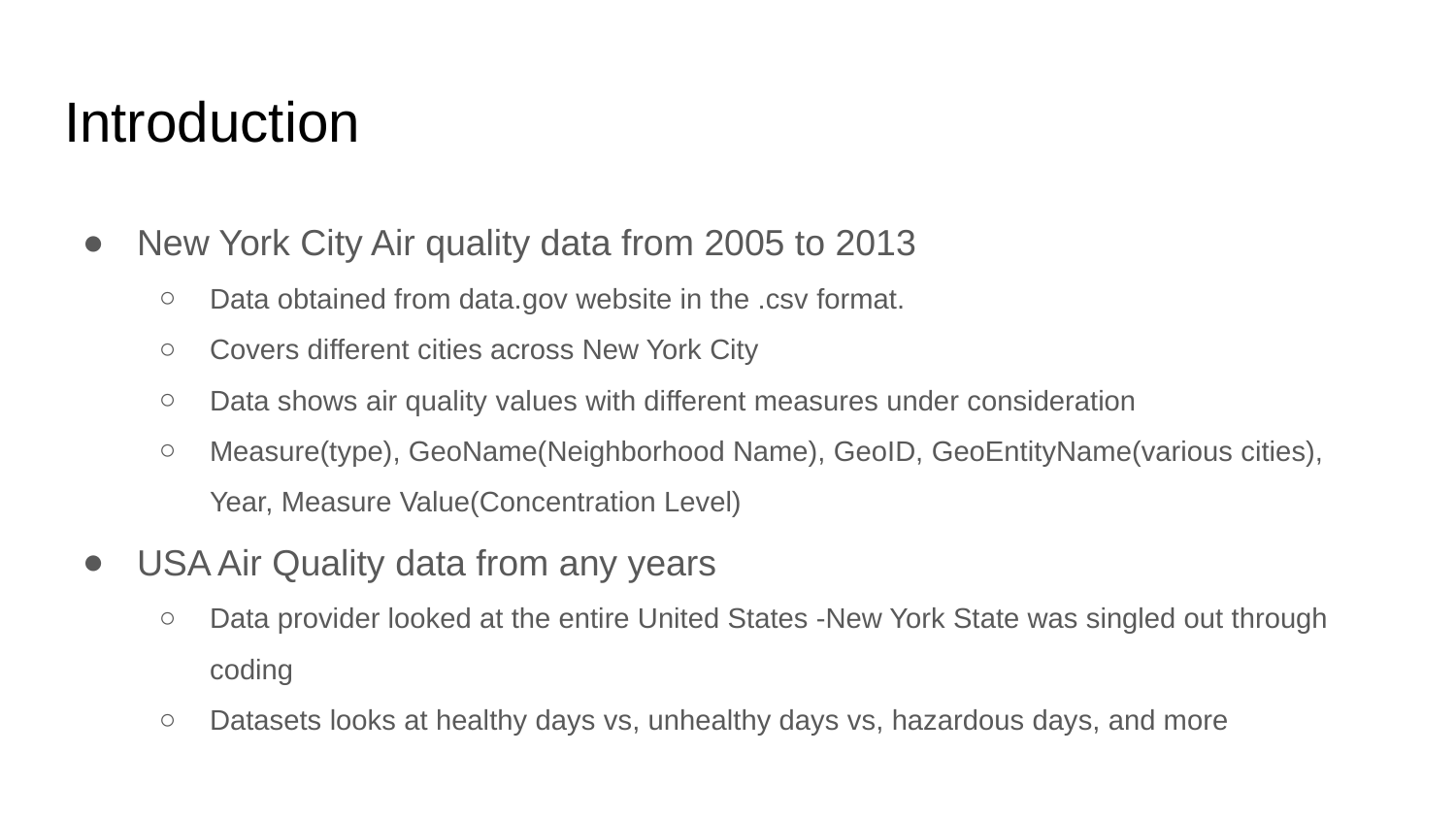

# Introduction
New York City Air quality data from 2005 to 2013
Data obtained from data.gov website in the .csv format.
Covers different cities across New York City
Data shows air quality values with different measures under consideration
Measure(type), GeoName(Neighborhood Name), GeoID, GeoEntityName(various cities), Year, Measure Value(Concentration Level)
USA Air Quality data from any years
Data provider looked at the entire United States -New York State was singled out through coding
Datasets looks at healthy days vs, unhealthy days vs, hazardous days, and more